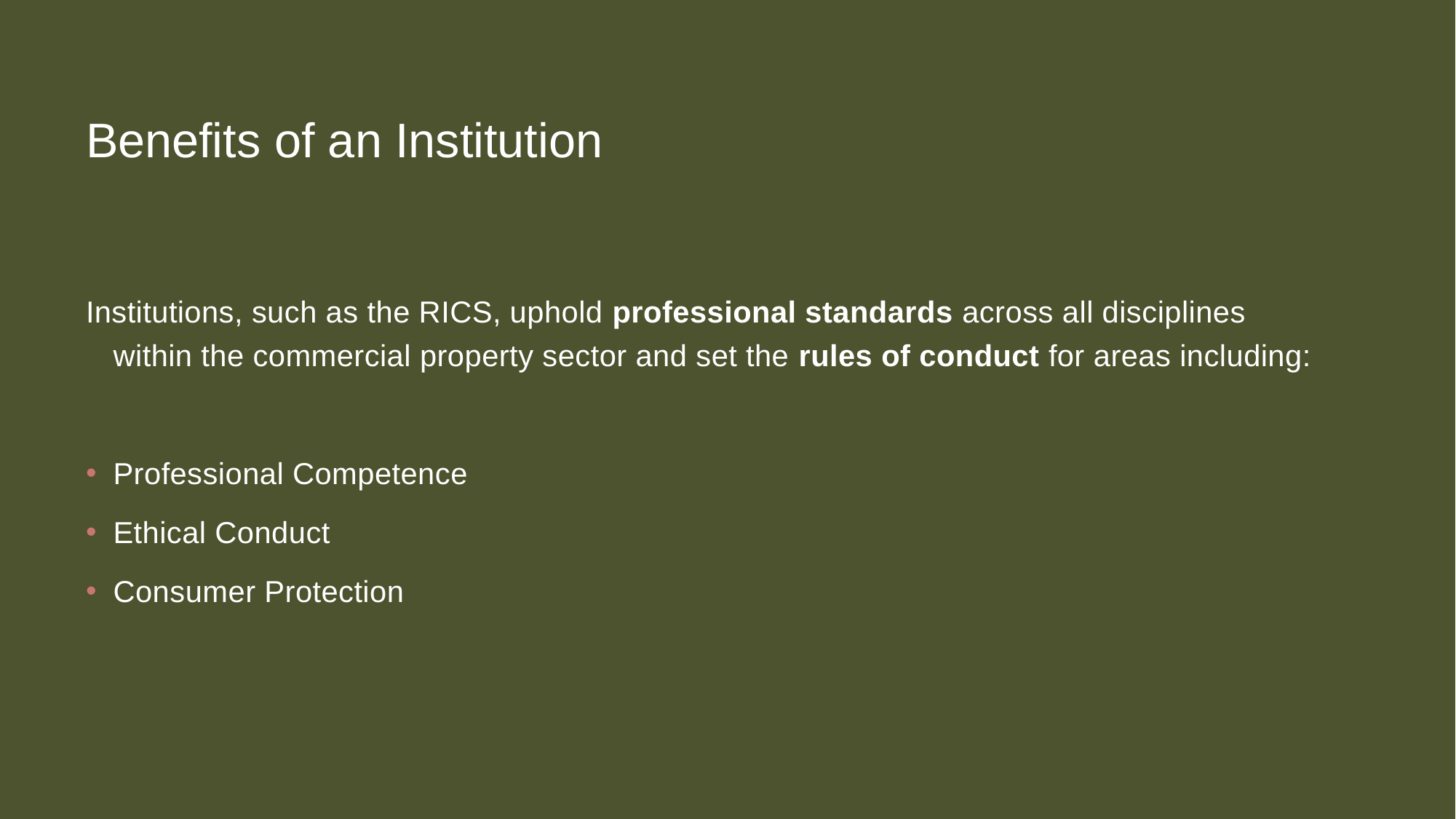

# Benefits of an Institution
Institutions, such as the RICS, uphold professional standards across all disciplines within the commercial property sector and set the rules of conduct for areas including:

Professional Competence
Ethical Conduct
Consumer Protection